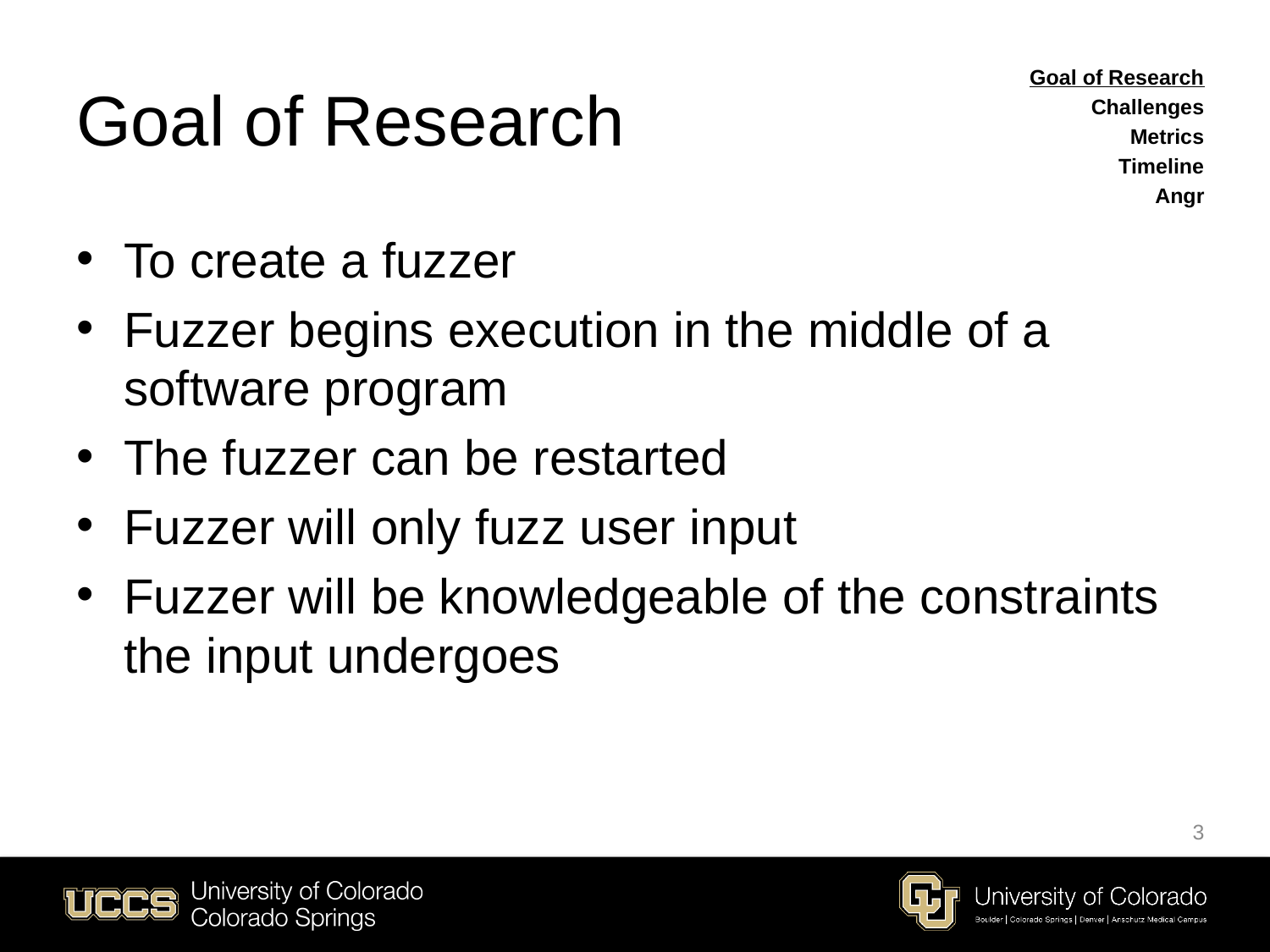

# Goal of Research
Goal of Research
Challenges
Metrics
Timeline
Angr

To create a fuzzer
Fuzzer begins execution in the middle of a software program
The fuzzer can be restarted
Fuzzer will only fuzz user input
Fuzzer will be knowledgeable of the constraints the input undergoes

3